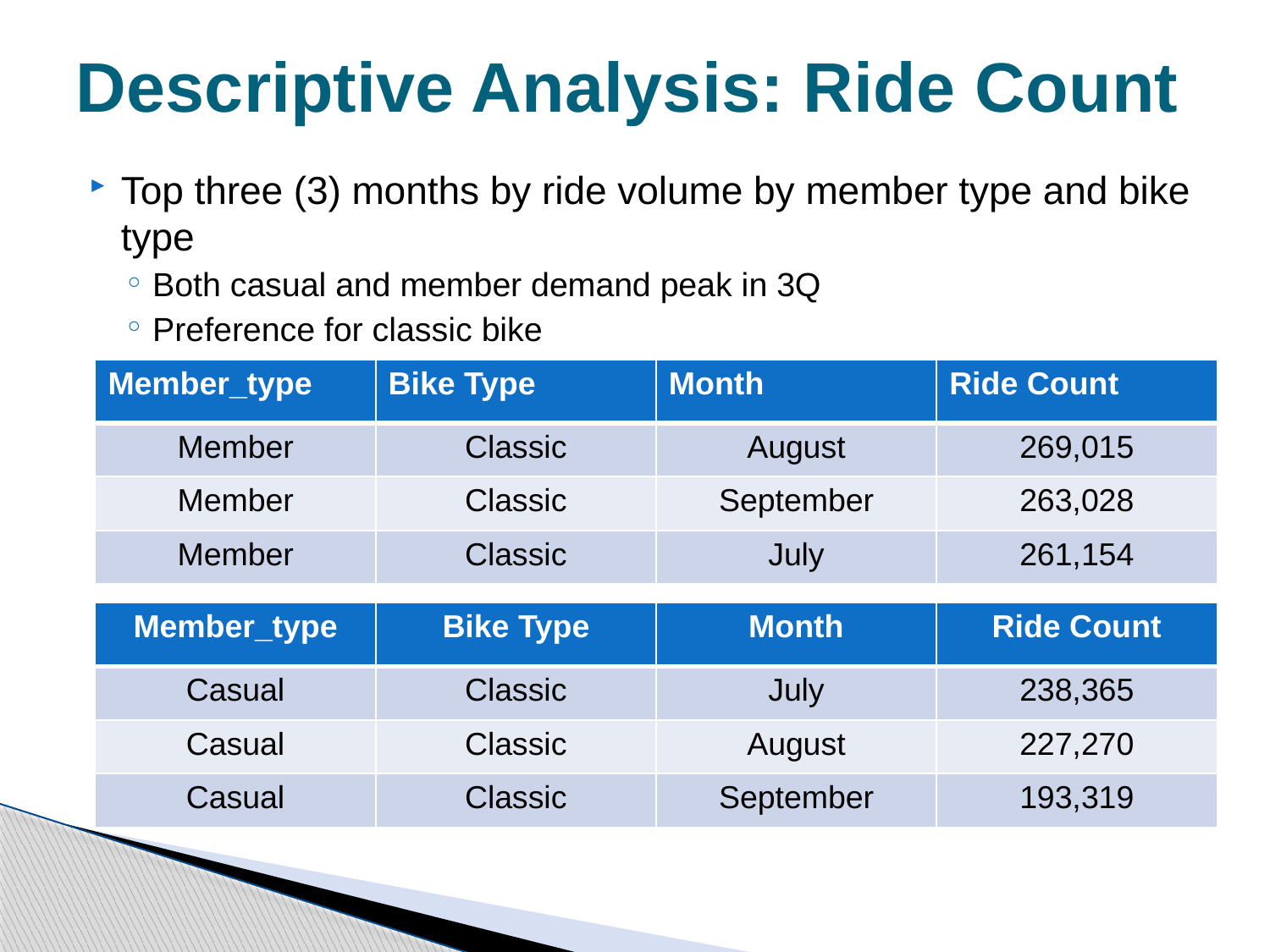

# Descriptive Analysis: Ride Count
Top three (3) months by ride volume by member type and bike type
Both casual and member demand peak in 3Q
Preference for classic bike

| Member\_type | Bike Type | Month | Ride Count |
| --- | --- | --- | --- |
| Member | Classic | August | 269,015 |
| Member | Classic | September | 263,028 |
| Member | Classic | July | 261,154 |
| Member\_type | Bike Type | Month | Ride Count |
| --- | --- | --- | --- |
| Casual | Classic | July | 238,365 |
| Casual | Classic | August | 227,270 |
| Casual | Classic | September | 193,319 |